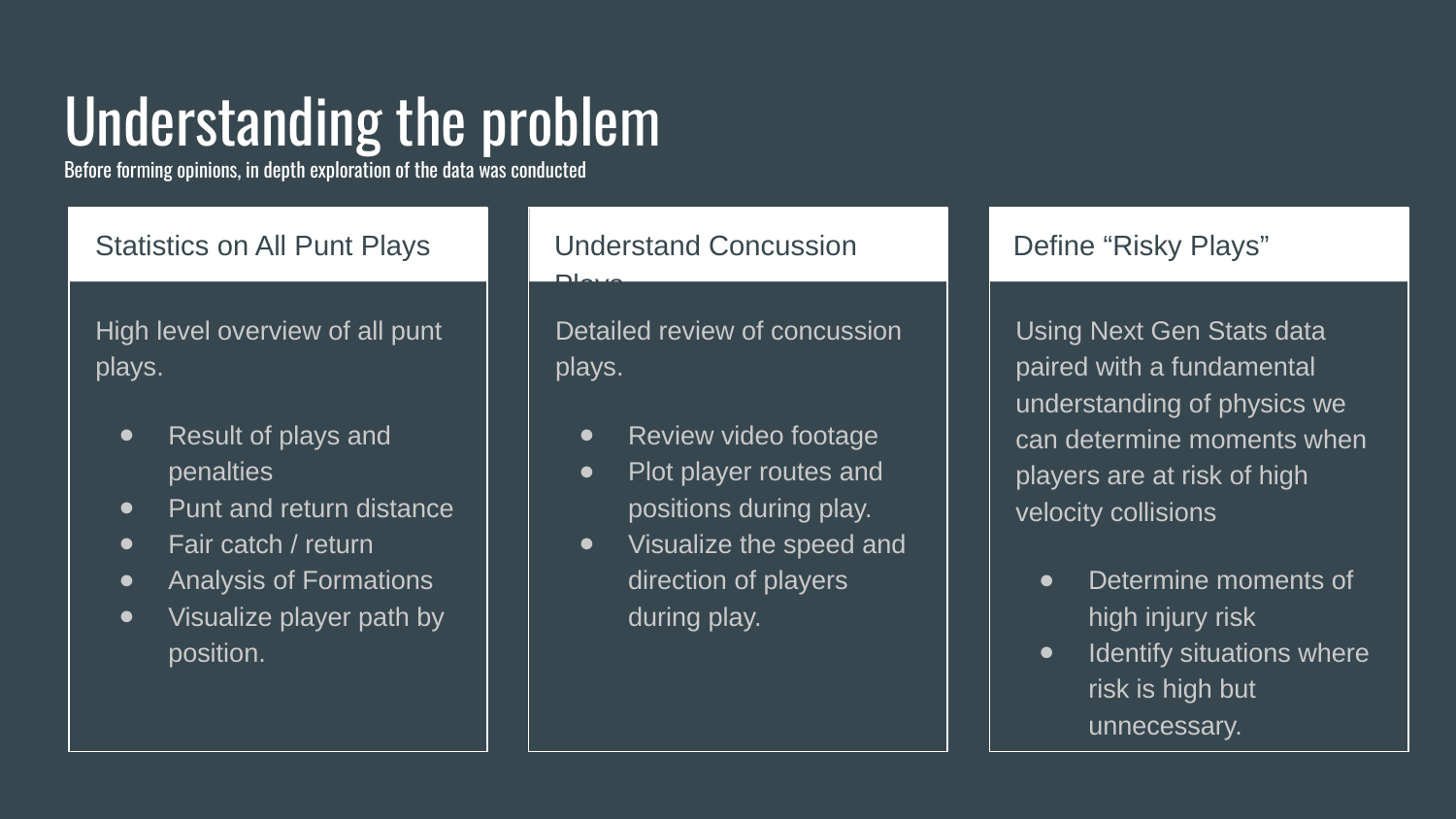

# Understanding the problem
Before forming opinions, in depth exploration of the data was conducted

Statistics on All Punt Plays

Understand Concussion Plays

Define “Risky Plays”
High level overview of all punt plays.
Result of plays and penalties
Punt and return distance
Fair catch / return
Analysis of Formations
Visualize player path by position.
Detailed review of concussion plays.
Review video footage
Plot player routes and positions during play.
Visualize the speed and direction of players  during play.
Using Next Gen Stats data paired with a fundamental understanding of physics we can determine moments when players are at risk of high velocity collisions
Determine moments of high injury risk
Identify situations where risk is high but unnecessary.